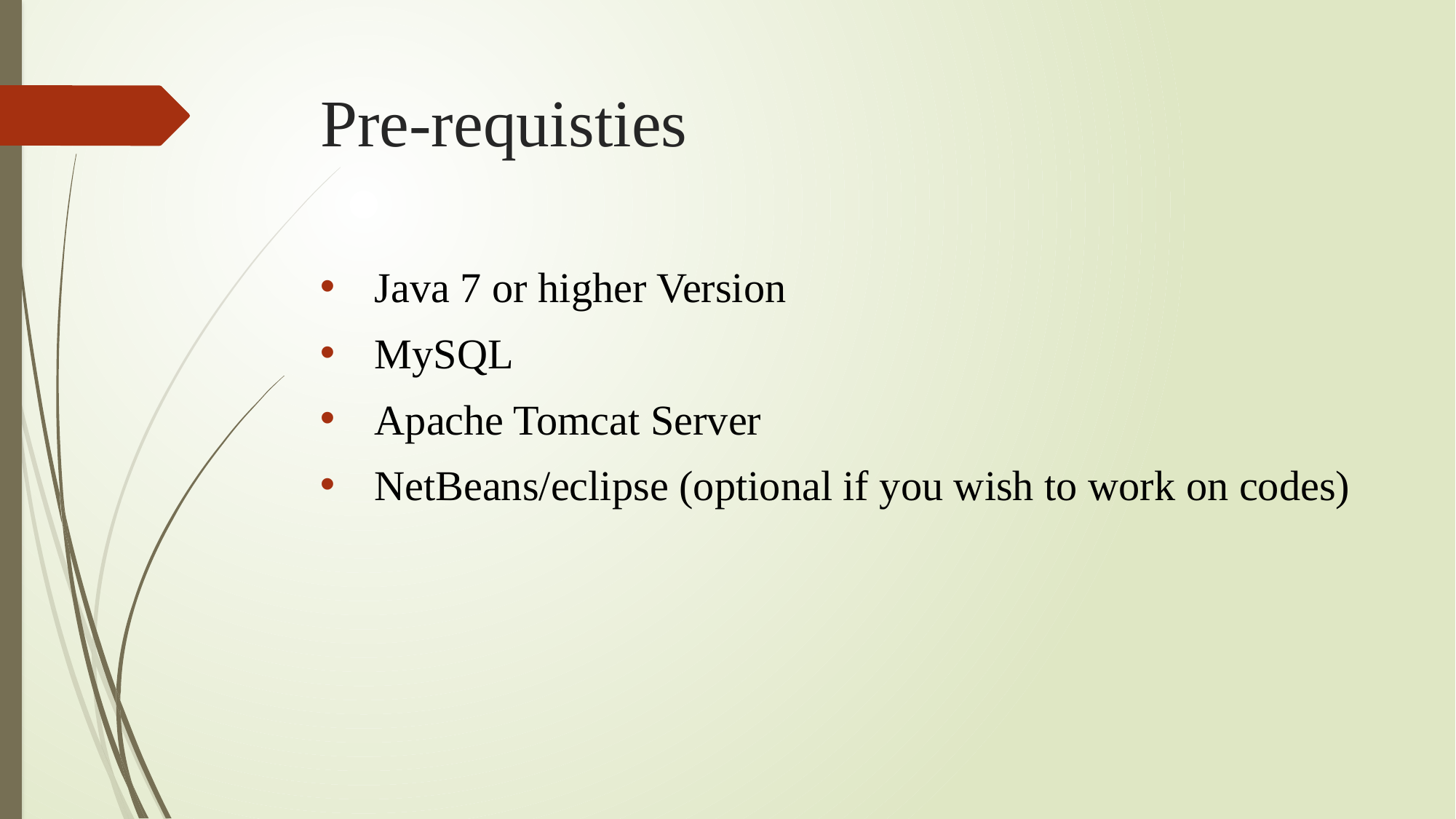

# Pre-requisties
Java 7 or higher Version
MySQL
Apache Tomcat Server
NetBeans/eclipse (optional if you wish to work on codes)